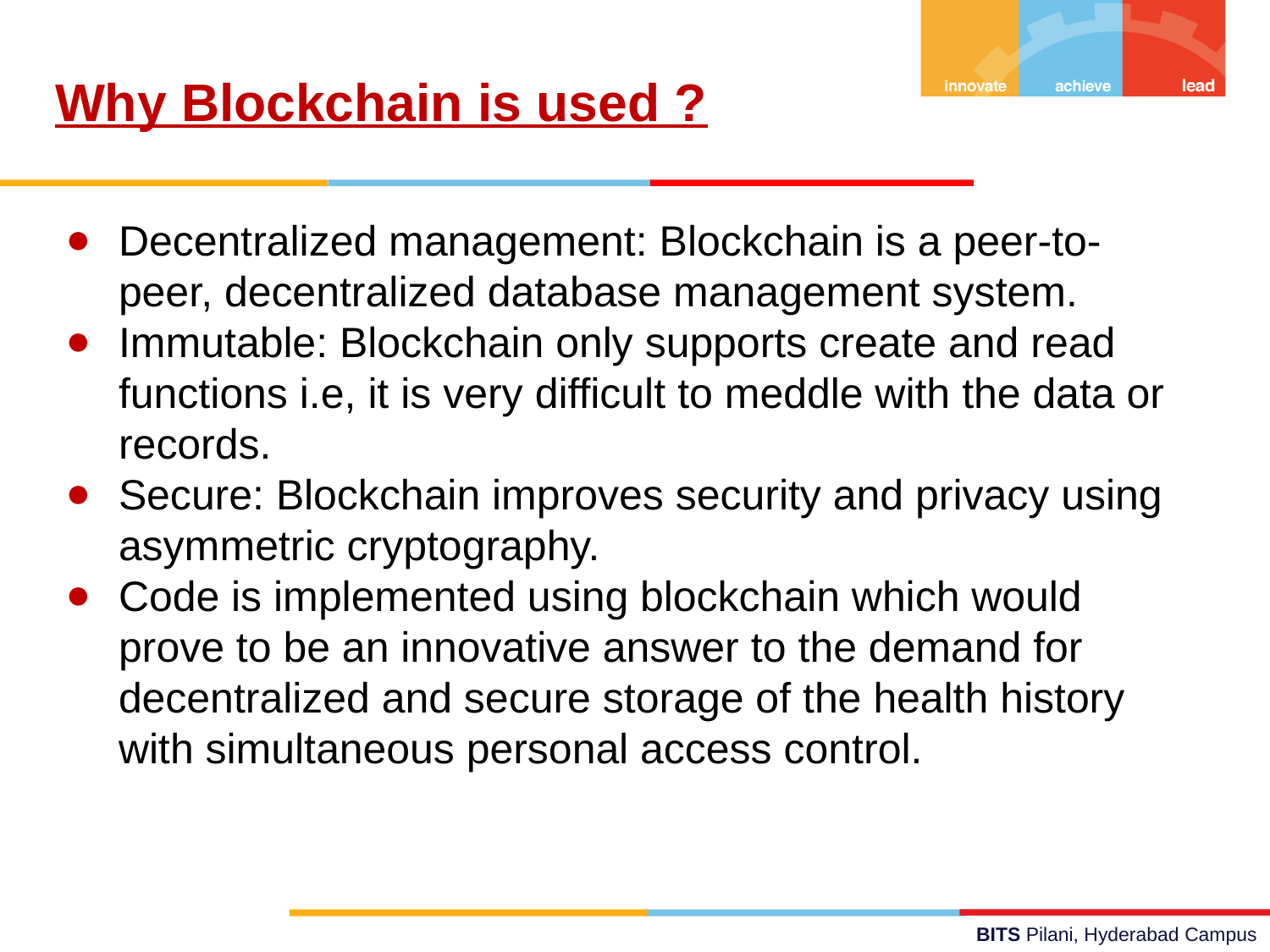

Why Blockchain is used ?
Decentralized management: Blockchain is a peer-to-peer, decentralized database management system.
Immutable: Blockchain only supports create and read functions i.e, it is very difficult to meddle with the data or records.
Secure: Blockchain improves security and privacy using asymmetric cryptography.
Code is implemented using blockchain which would prove to be an innovative answer to the demand for decentralized and secure storage of the health history with simultaneous personal access control.